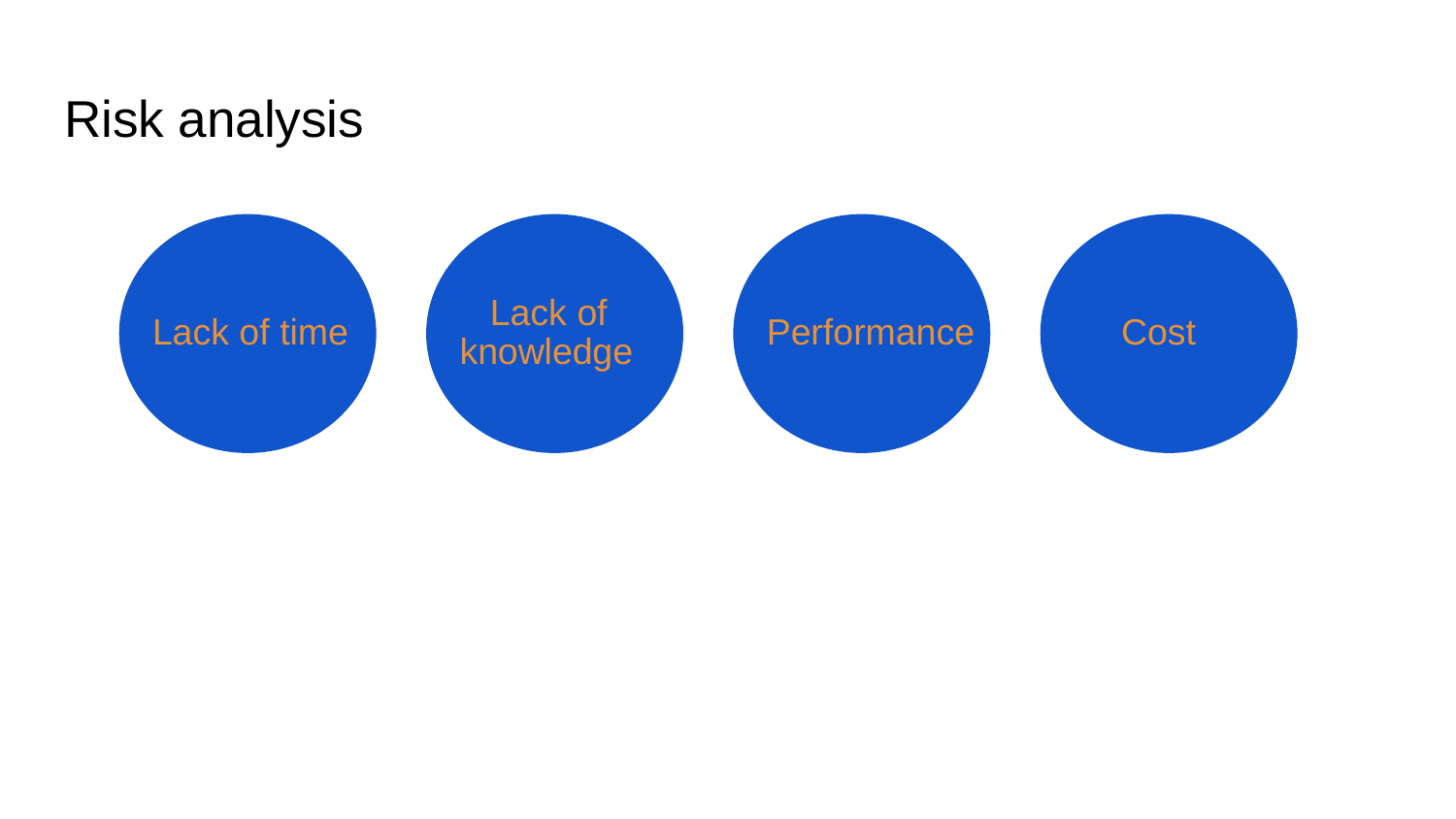

# Risk analysis

   Lack of
knowledge
Lack of time
Performance
Cost